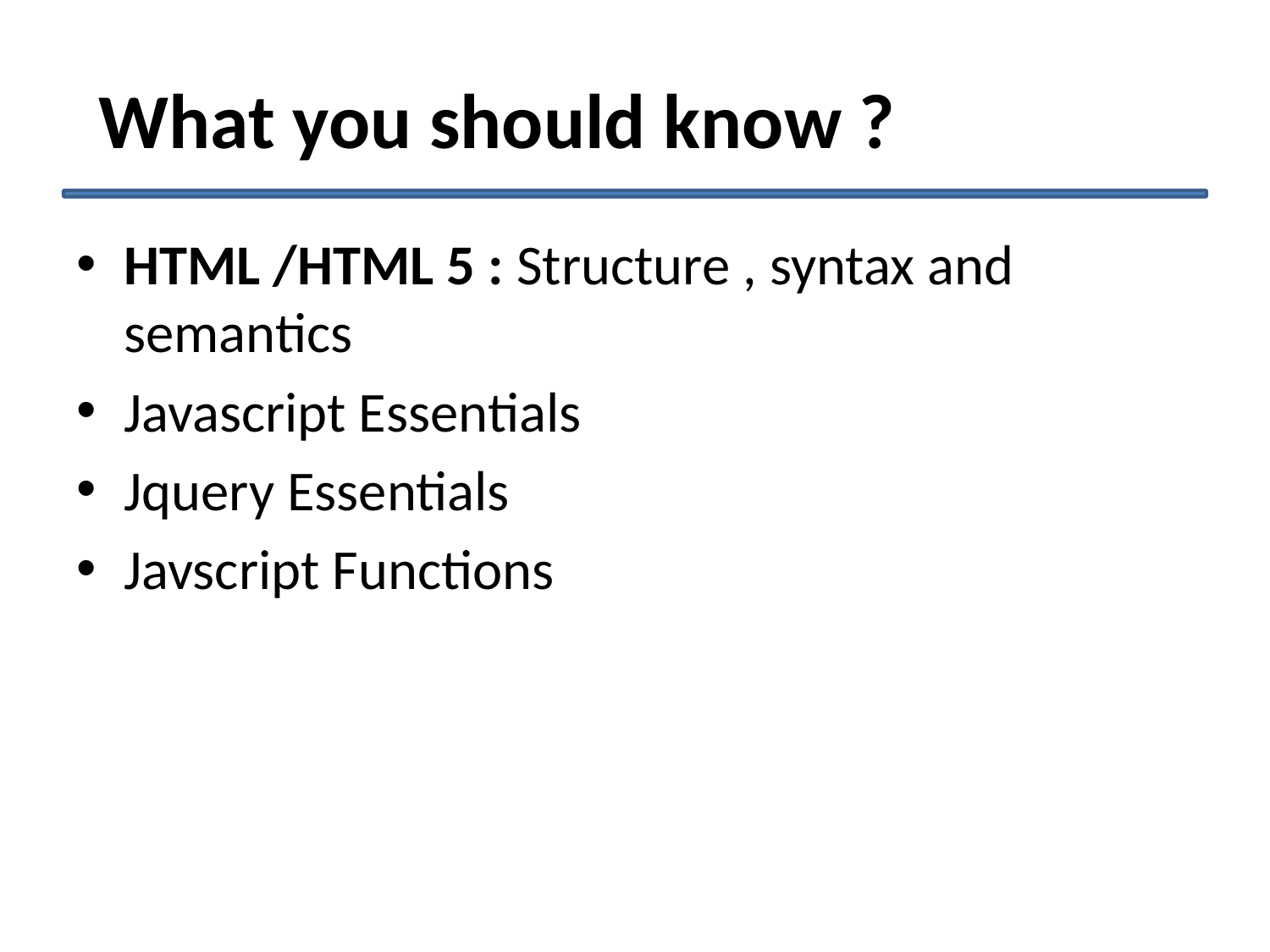

# What you should know ?

HTML /HTML 5 : Structure , syntax and semantics
Javascript Essentials
Jquery Essentials
Javscript Functions